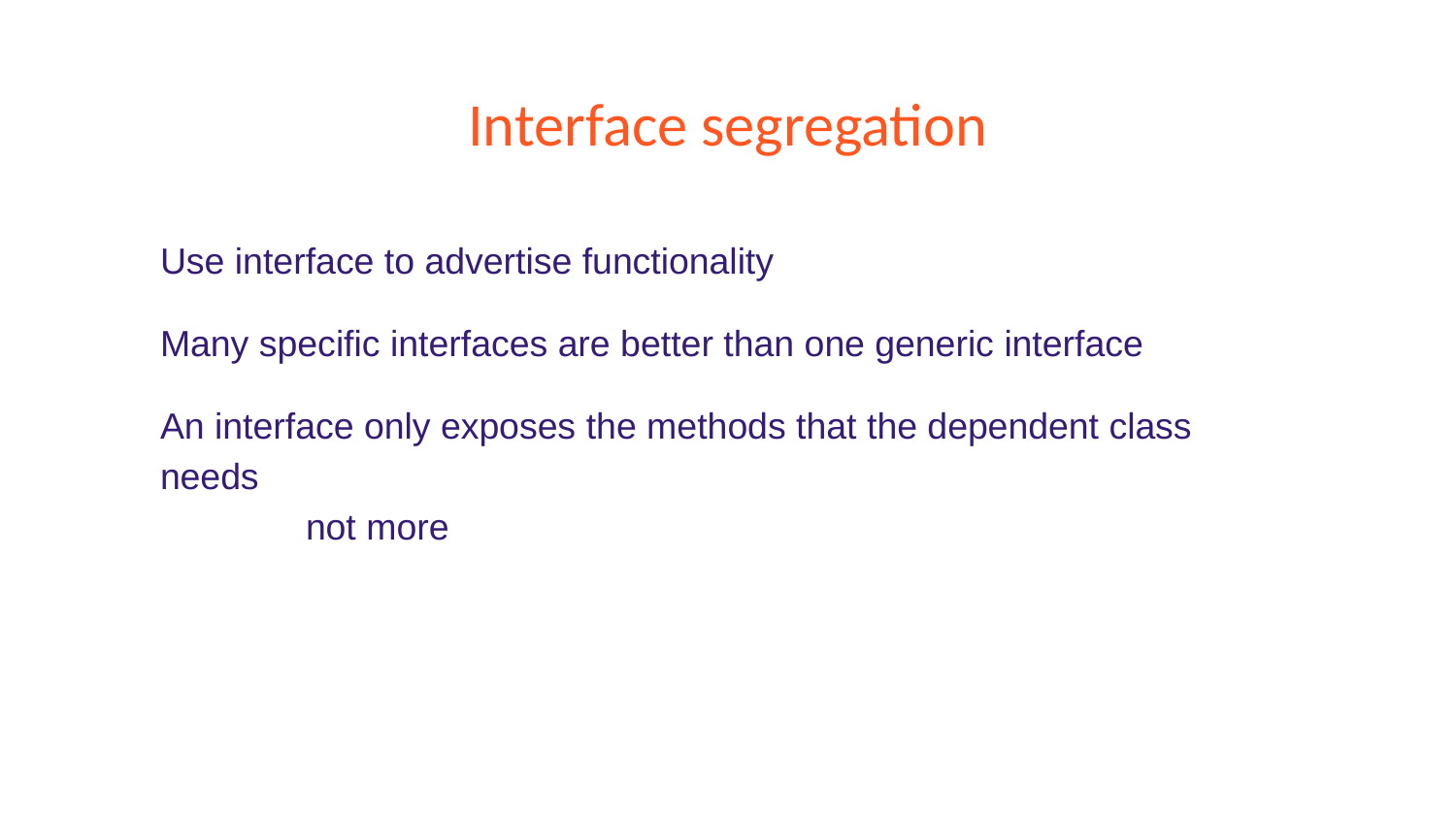

# Interface segregation
Use interface to advertise functionality
Many specific interfaces are better than one generic interface
An interface only exposes the methods that the dependent class needs
	not more